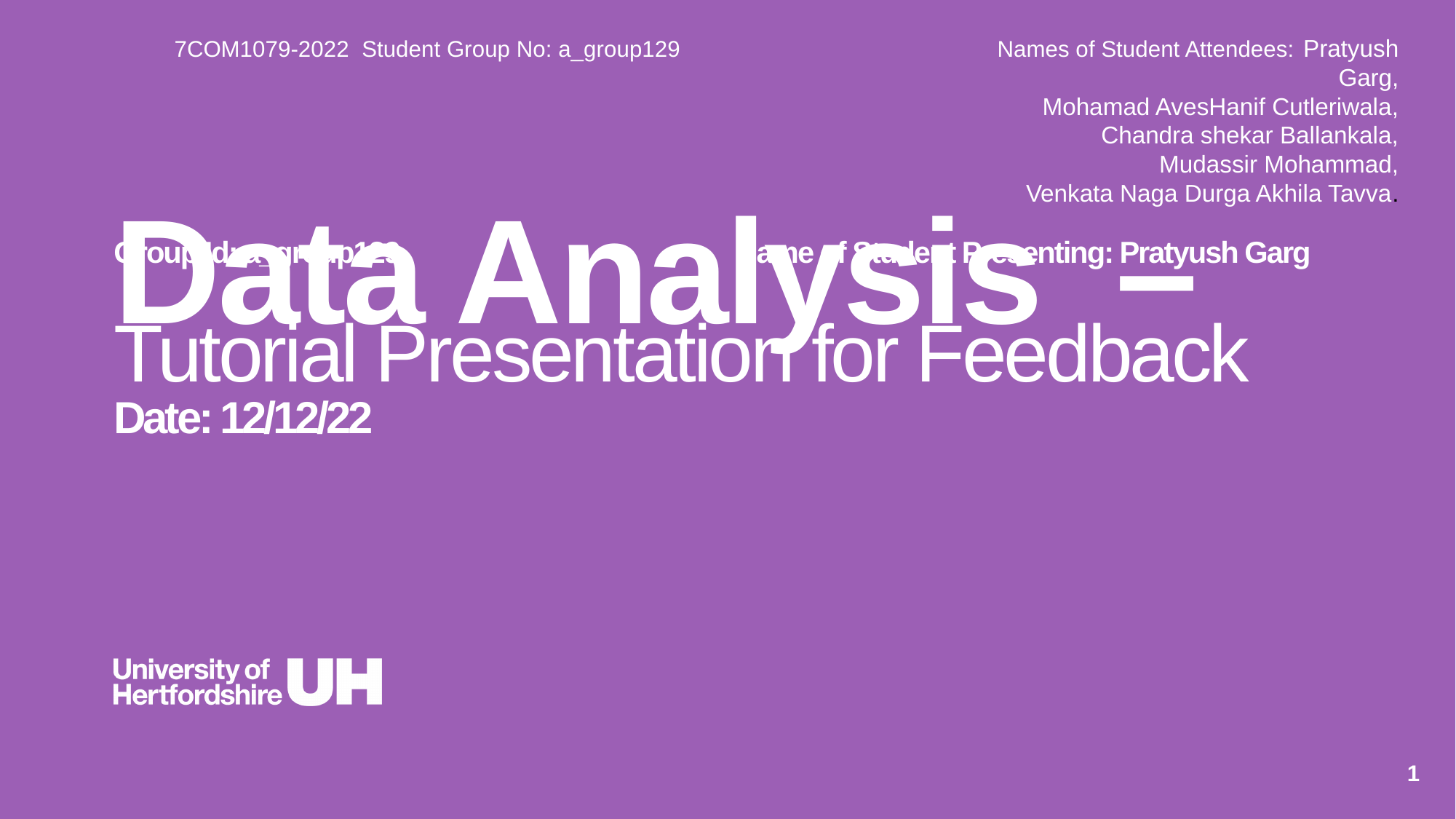

7COM1079-2022  Student Group No: a_group129                                                  Names of Student Attendees: Pratyush Garg,
Mohamad AvesHanif Cutleriwala,
Chandra shekar Ballankala,
Mudassir Mohammad,
Venkata Naga Durga Akhila Tavva.

Group Id: a_group129                                                 Name of Student Presenting: Pratyush Garg
Data Analysis  –
Tutorial Presentation for Feedback
Date: 12/12/22
1